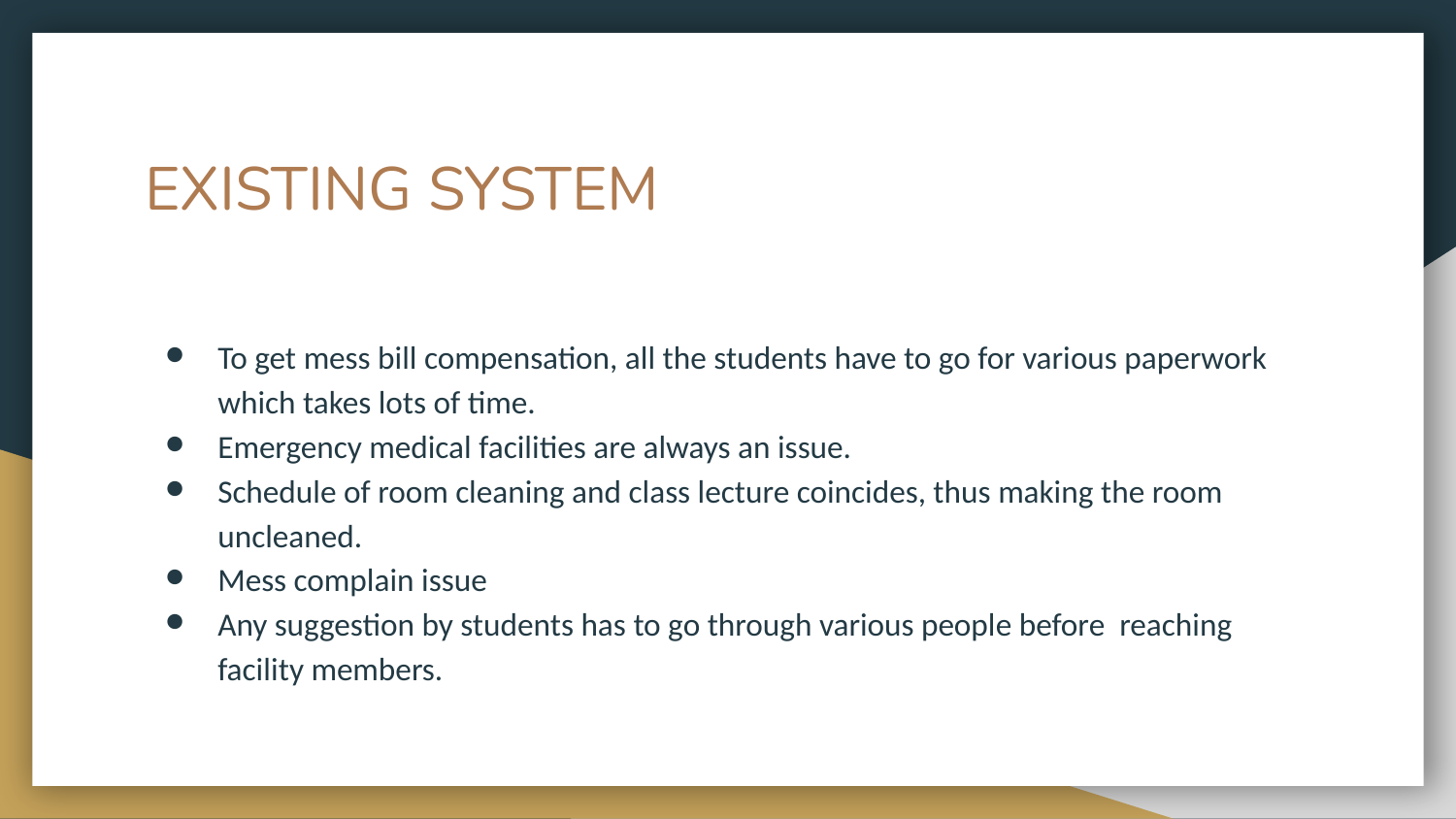

# EXISTING SYSTEM
To get mess bill compensation, all the students have to go for various paperwork which takes lots of time.
Emergency medical facilities are always an issue.
Schedule of room cleaning and class lecture coincides, thus making the room uncleaned.
Mess complain issue
Any suggestion by students has to go through various people before  reaching facility members.